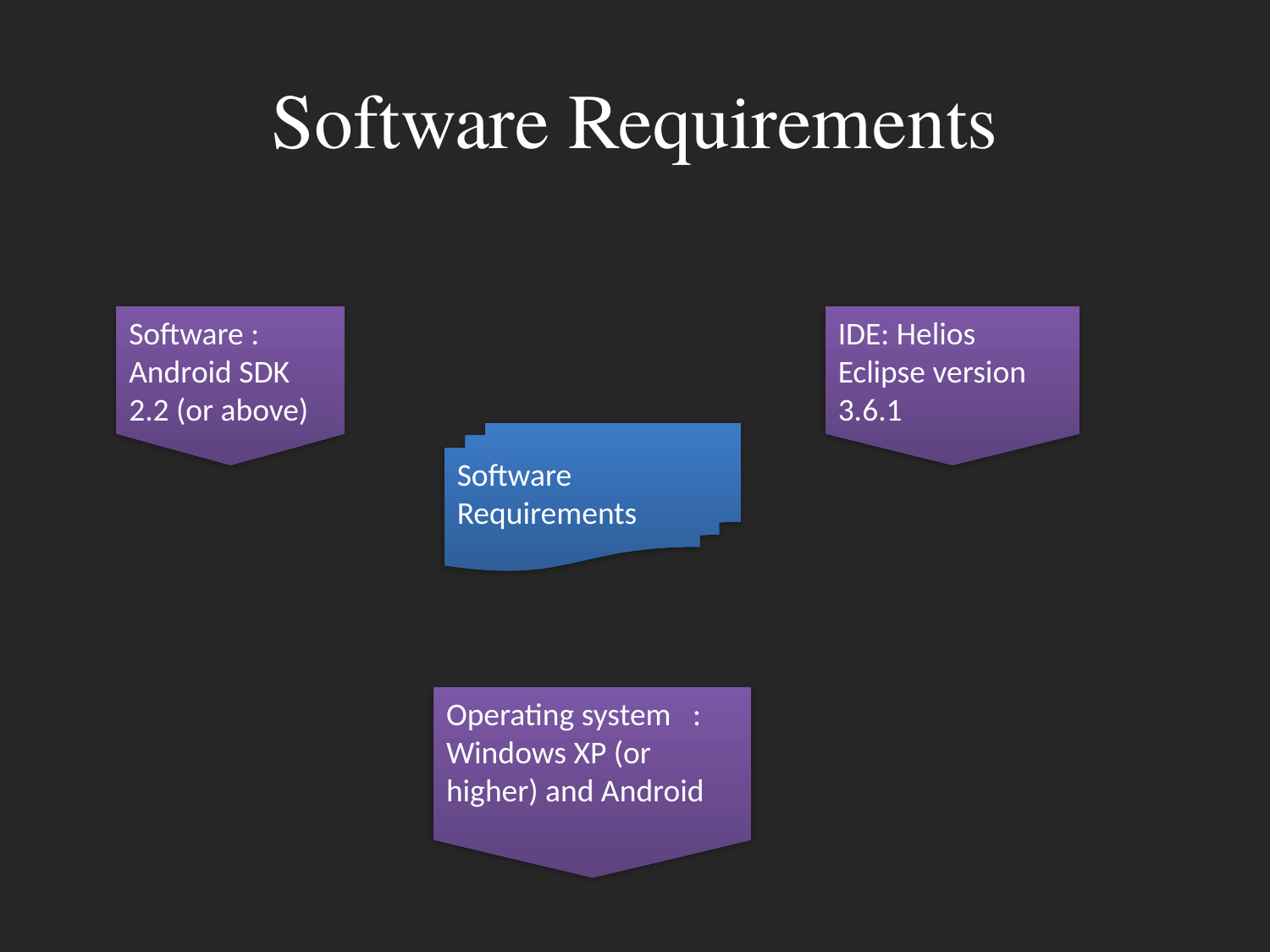

# Software Requirements
Software : Android SDK 2.2 (or above)
IDE: Helios Eclipse version 3.6.1
Software Requirements
Operating system   : Windows XP (or higher) and Android